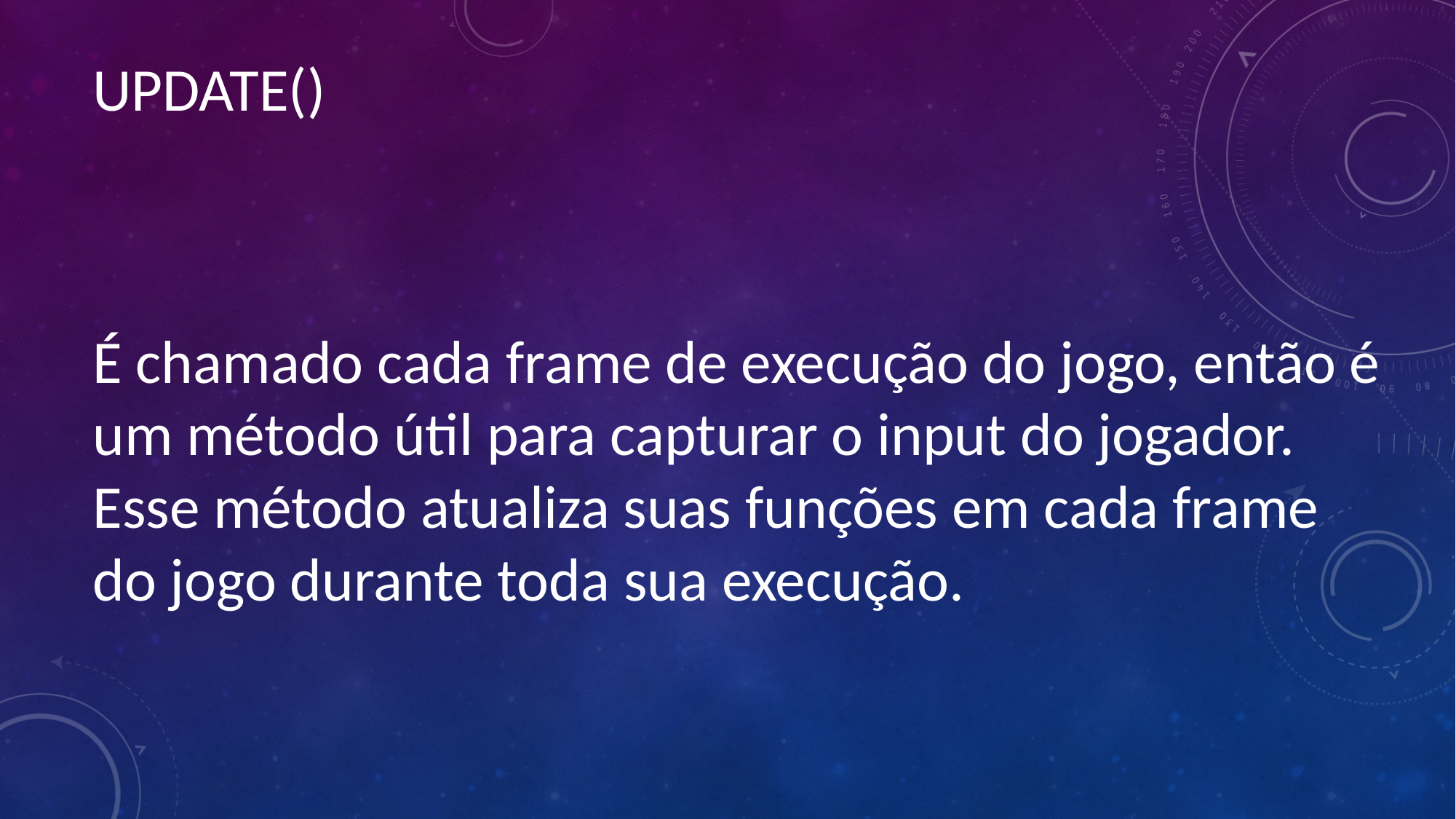

# update()
É chamado cada frame de execução do jogo, então é um método útil para capturar o input do jogador. Esse método atualiza suas funções em cada frame do jogo durante toda sua execução.